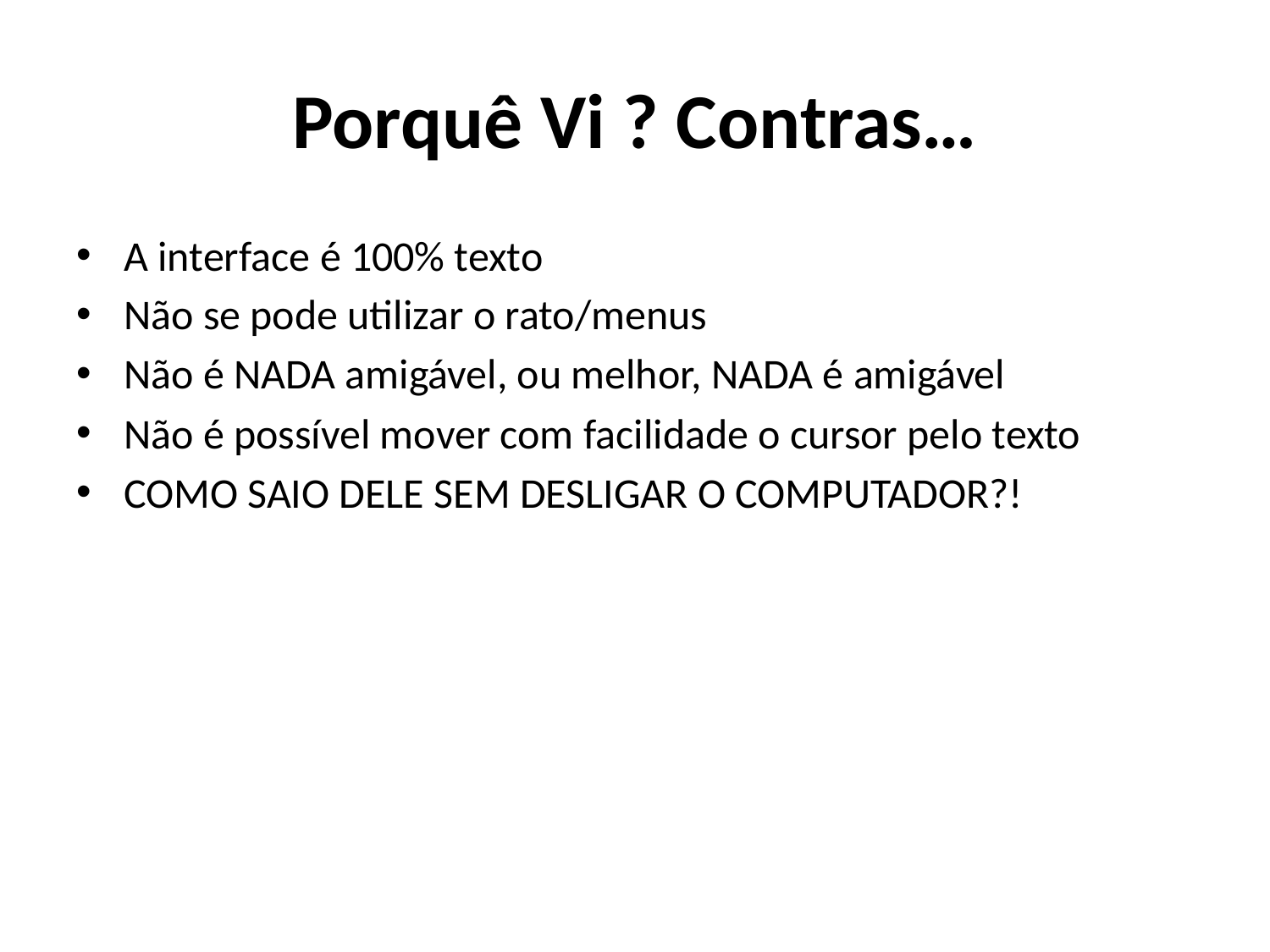

# Porquê Vi ? Contras…
A interface é 100% texto
Não se pode utilizar o rato/menus
Não é NADA amigável, ou melhor, NADA é amigável
Não é possível mover com facilidade o cursor pelo texto
COMO SAIO DELE SEM DESLIGAR O COMPUTADOR?!